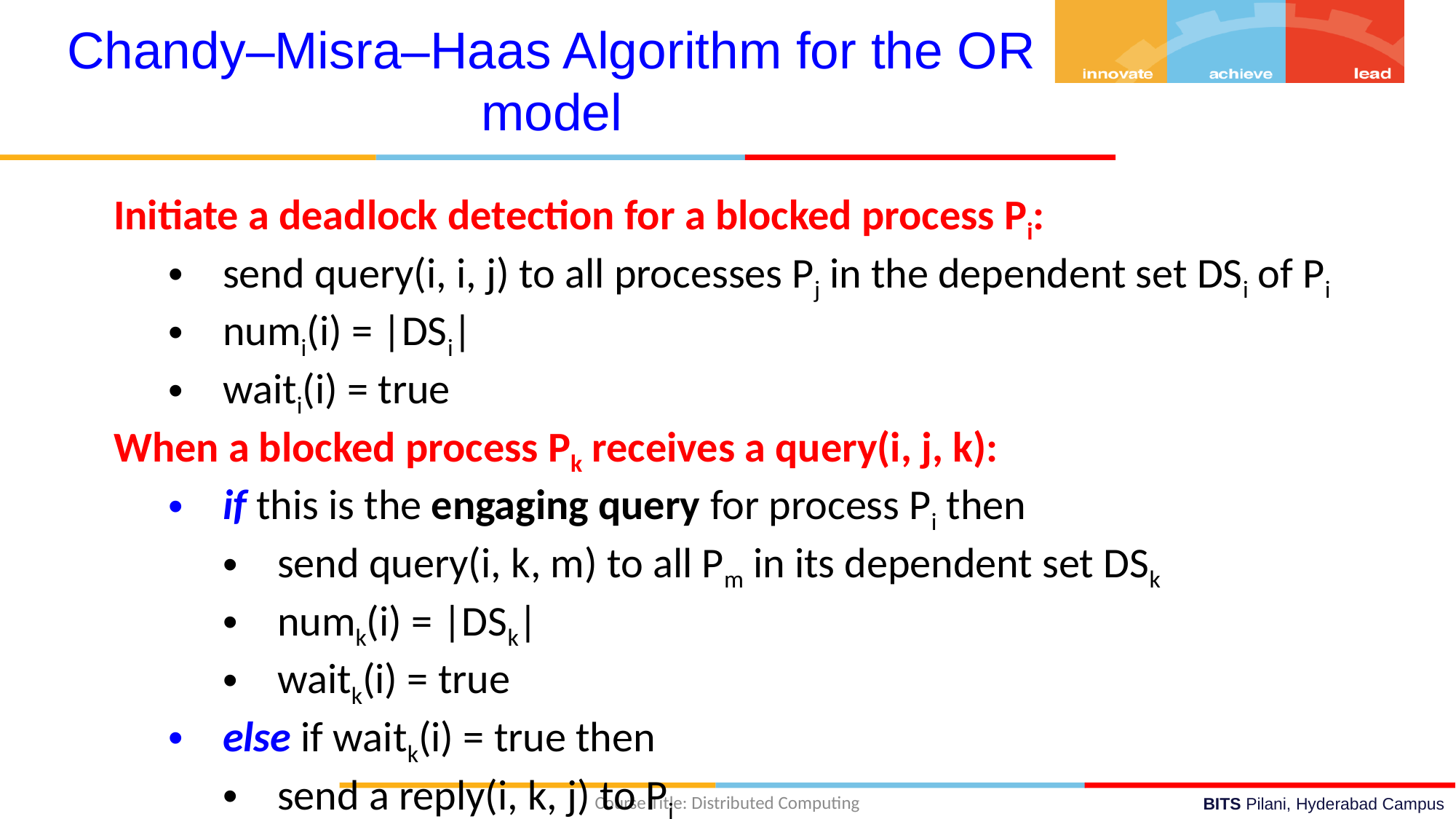

Chandy–Misra–Haas Algorithm for the OR model
Initiate a deadlock detection for a blocked process Pi:
send query(i, i, j) to all processes Pj in the dependent set DSi of Pi
numi(i) = |DSi|
waiti(i) = true
When a blocked process Pk receives a query(i, j, k):
if this is the engaging query for process Pi then
send query(i, k, m) to all Pm in its dependent set DSk
numk(i) = |DSk|
waitk(i) = true
else if waitk(i) = true then
send a reply(i, k, j) to Pj

Course Title: Distributed Computing